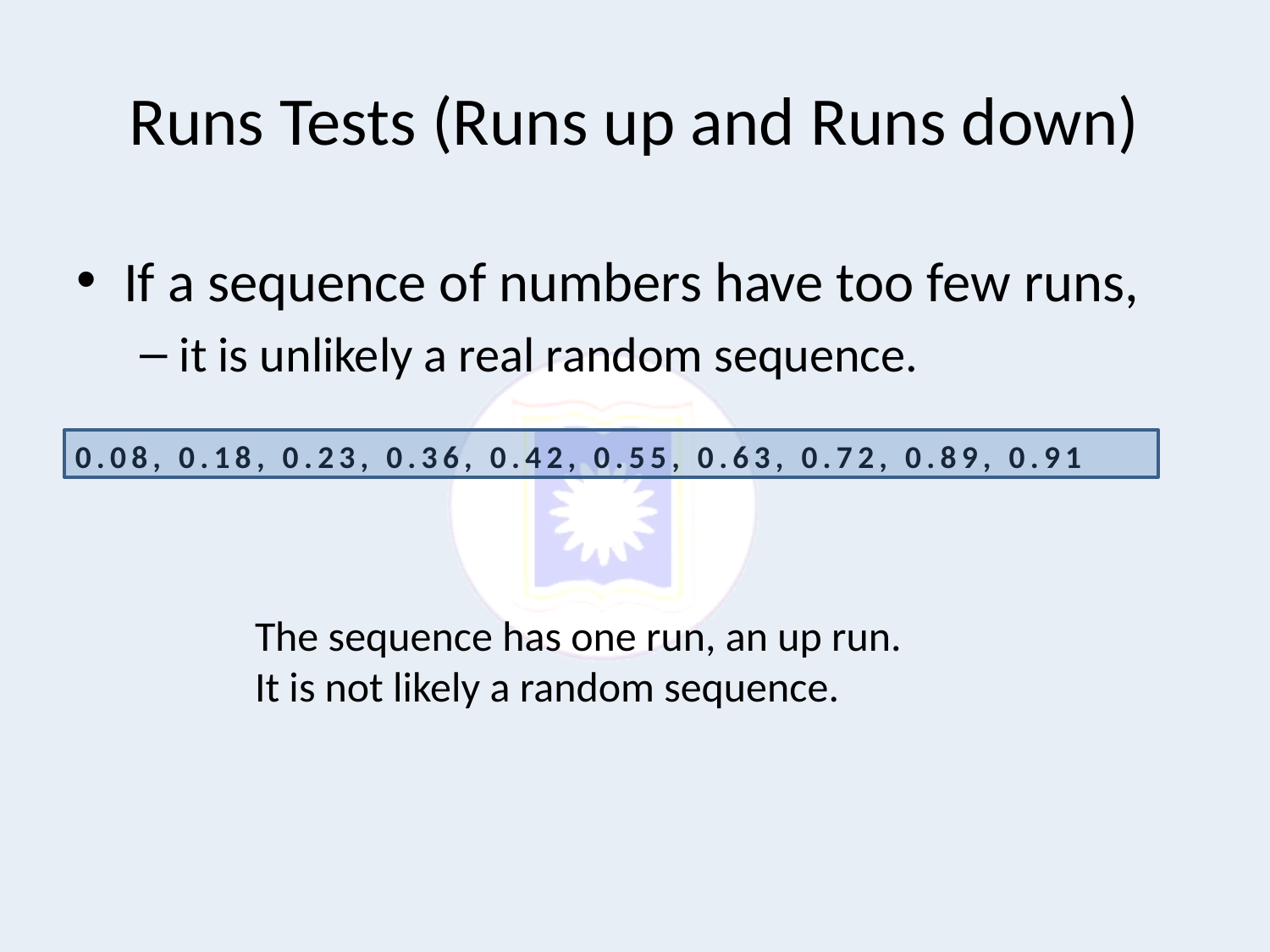

# Runs Tests (Runs up and Runs down)
If a sequence of numbers have too few runs,
it is unlikely a real random sequence.
0.08, 0.18, 0.23, 0.36, 0.42, 0.55, 0.63, 0.72, 0.89, 0.91

The sequence has one run, an up run.
It is not likely a random sequence.